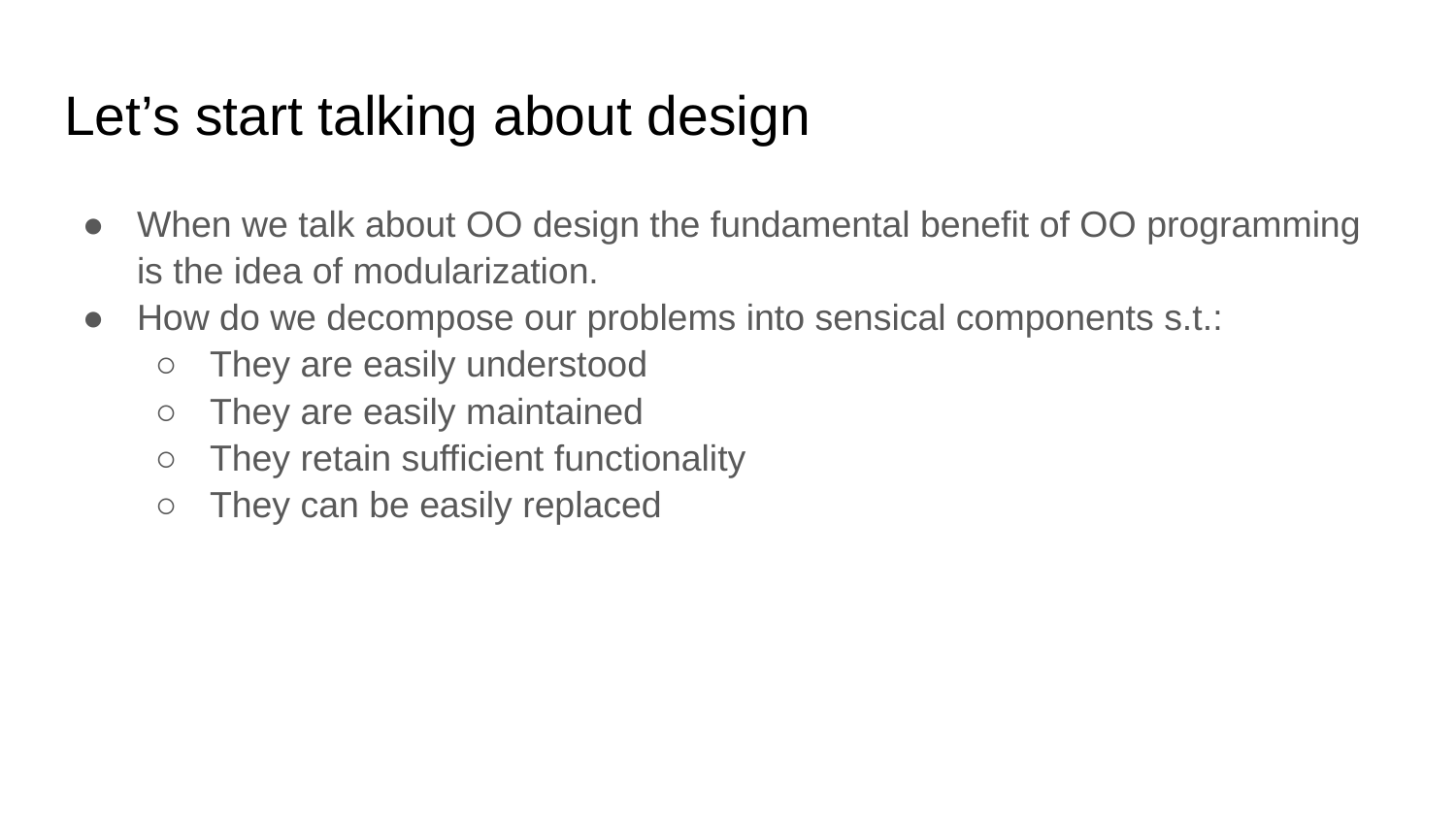

# Let’s start talking about design
When we talk about OO design the fundamental benefit of OO programming is the idea of modularization.
How do we decompose our problems into sensical components s.t.:
They are easily understood
They are easily maintained
They retain sufficient functionality
They can be easily replaced